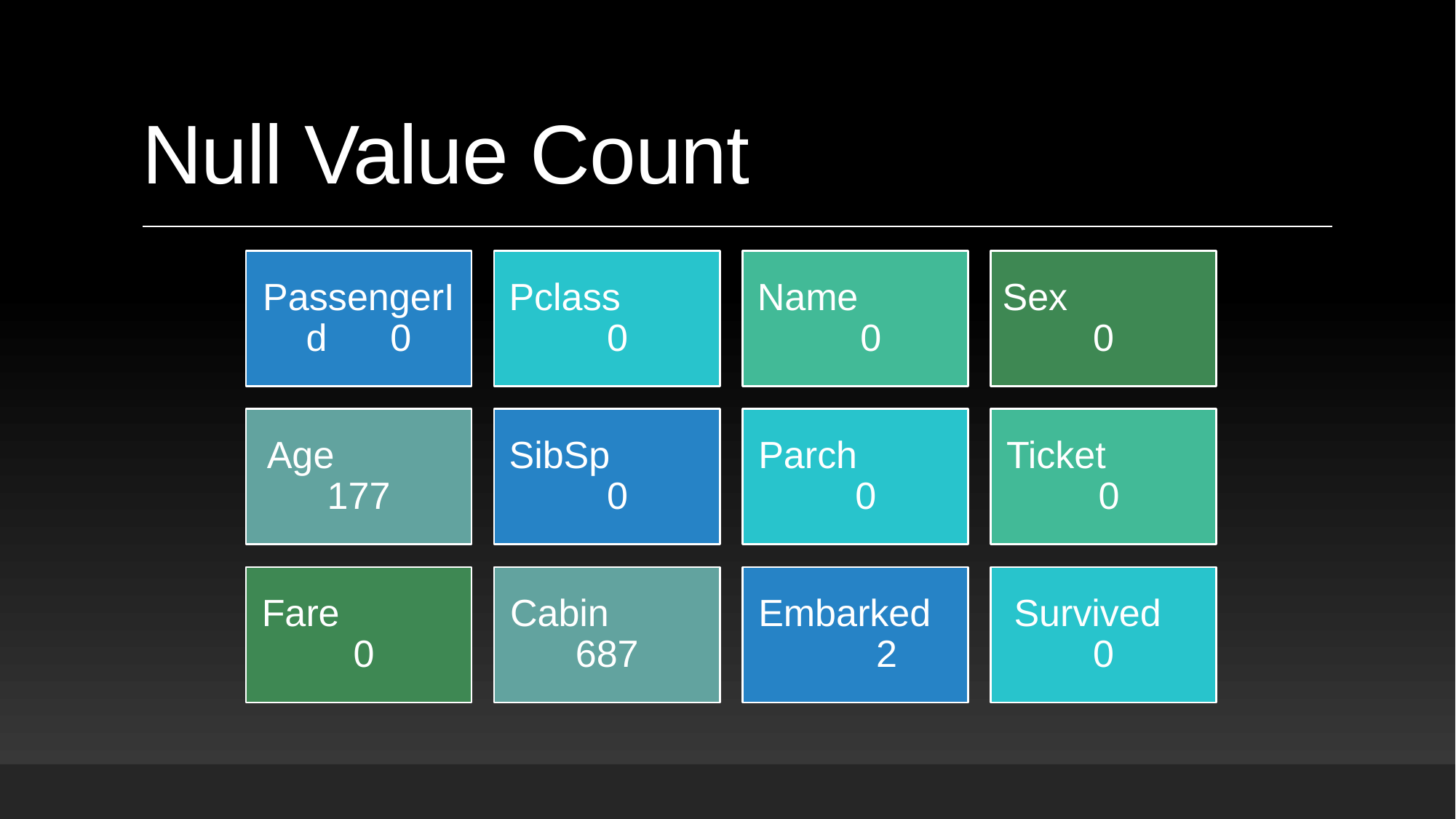

# Null Value Count
PassengerId      0
Pclass           0
Name             0
Sex              0
Age            177
SibSp            0
Parch            0
Ticket           0
Fare             0
Cabin          687
Embarked         2
Survived    0